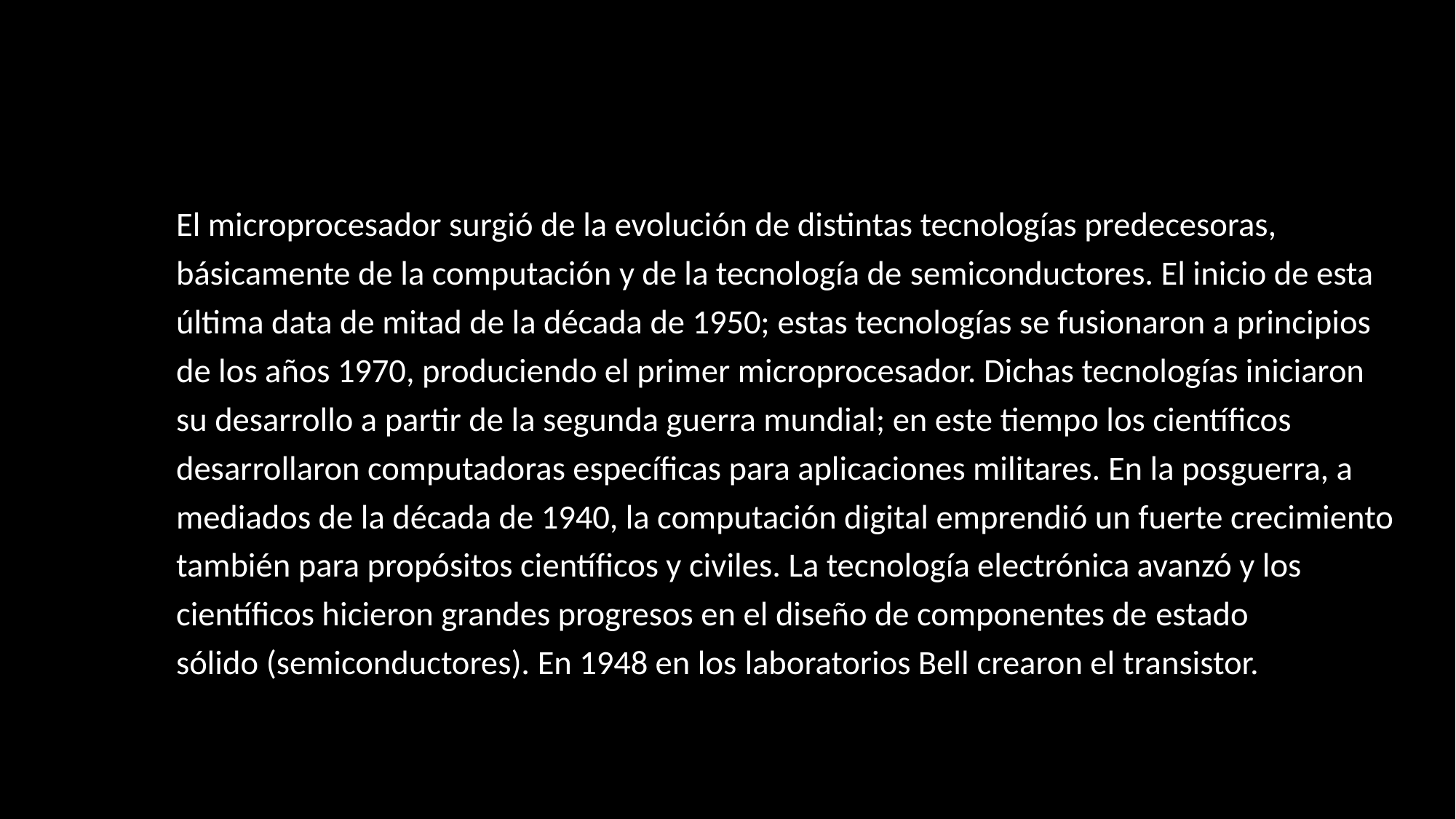

El microprocesador surgió de la evolución de distintas tecnologías predecesoras,
básicamente de la computación y de la tecnología de semiconductores. El inicio de esta
última data de mitad de la década de 1950; estas tecnologías se fusionaron a principios
de los años 1970, produciendo el primer microprocesador. Dichas tecnologías iniciaron
su desarrollo a partir de la segunda guerra mundial; en este tiempo los científicos
desarrollaron computadoras específicas para aplicaciones militares. En la posguerra, a
mediados de la década de 1940, la computación digital emprendió un fuerte crecimiento
también para propósitos científicos y civiles. La tecnología electrónica avanzó y los
científicos hicieron grandes progresos en el diseño de componentes de estado
sólido (semiconductores). En 1948 en los laboratorios Bell crearon el transistor.